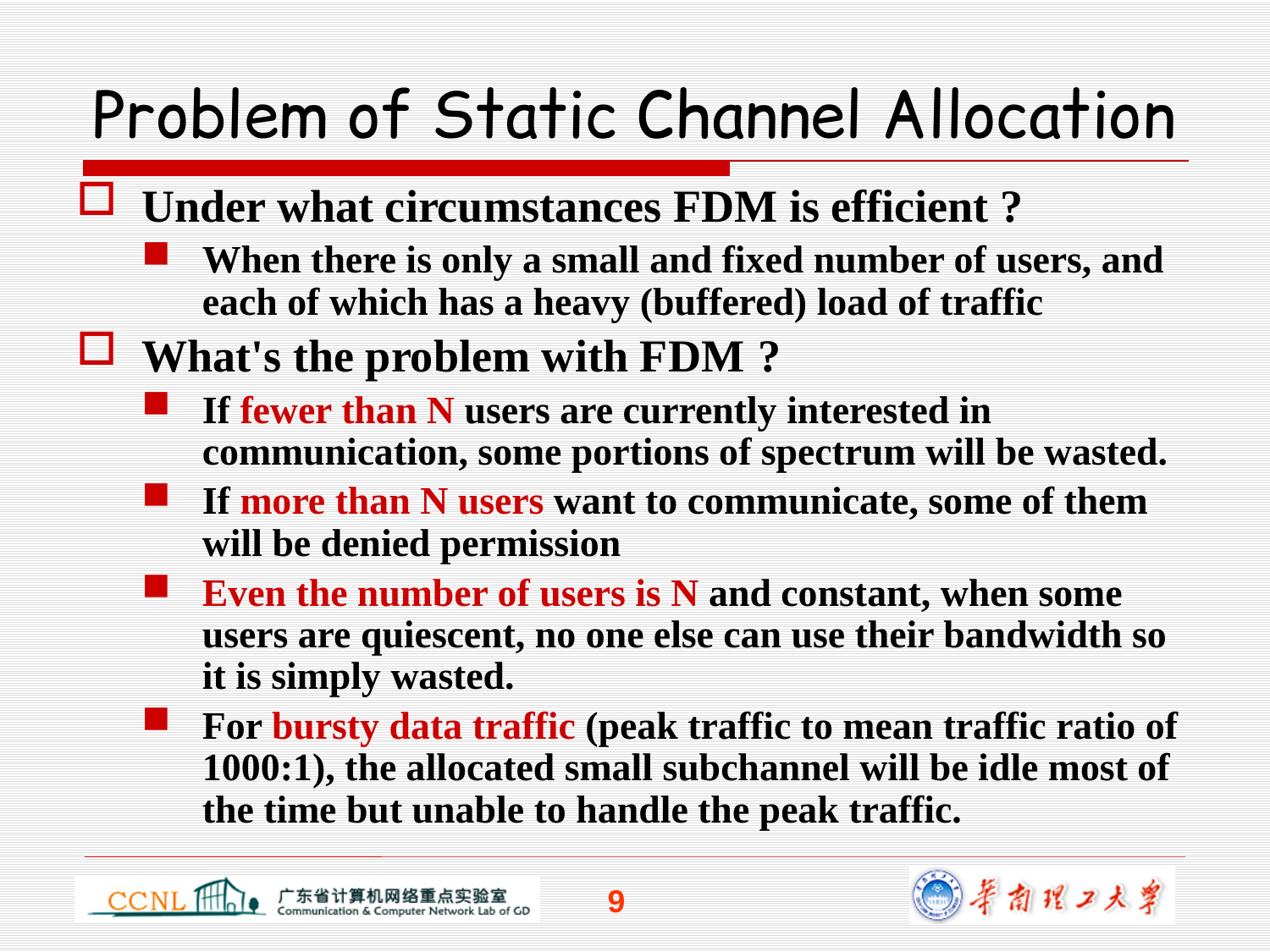

# Problem of Static Channel Allocation
Under what circumstances FDM is efficient ?
When there is only a small and fixed number of users, and each of which has a heavy (buffered) load of traffic
What's the problem with FDM ?
If fewer than N users are currently interested in communication, some portions of spectrum will be wasted.
If more than N users want to communicate, some of them will be denied permission
Even the number of users is N and constant, when some users are quiescent, no one else can use their bandwidth so it is simply wasted.
For bursty data traffic (peak traffic to mean traffic ratio of 1000:1), the allocated small subchannel will be idle most of the time but unable to handle the peak traffic.